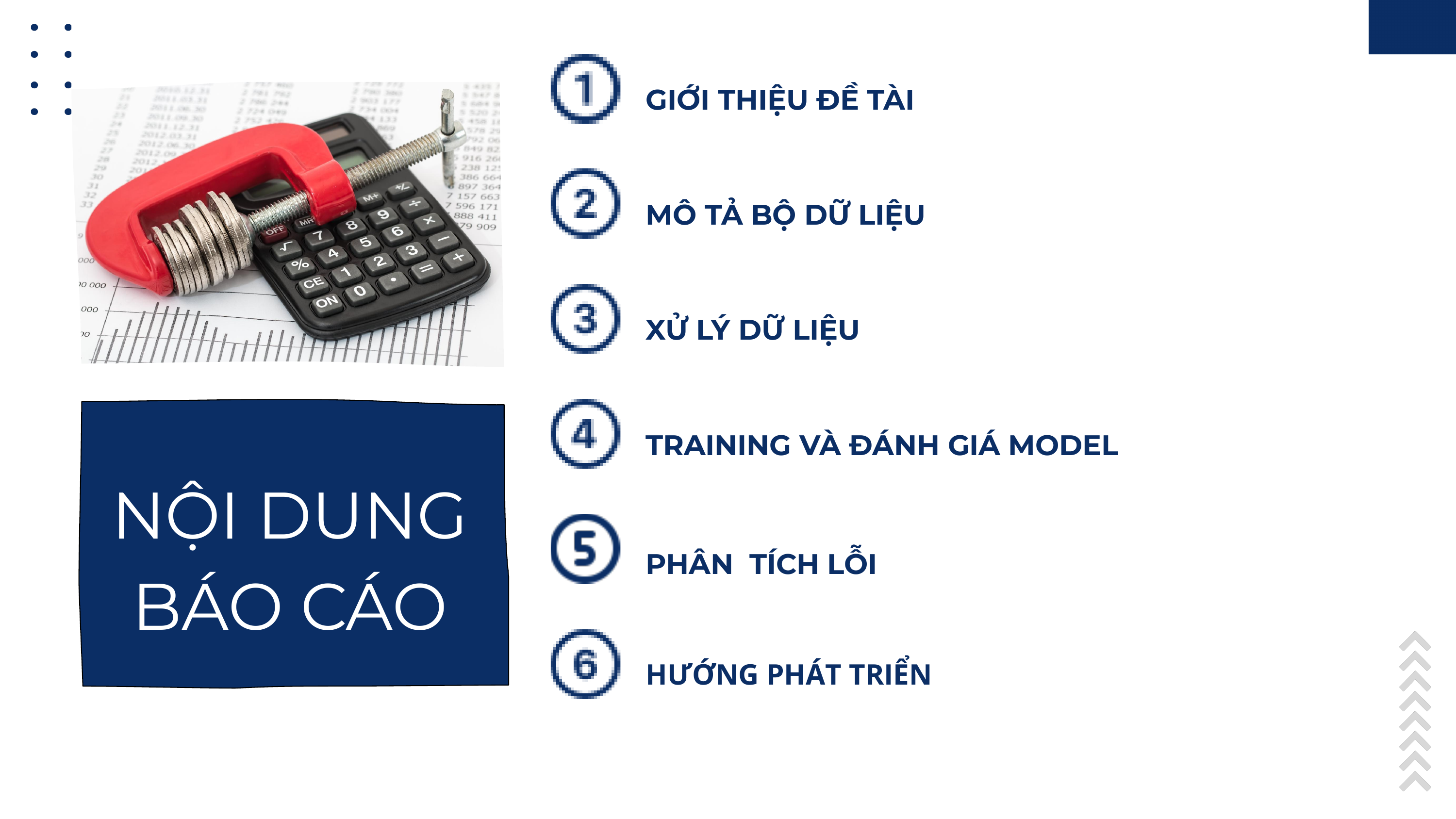

GIỚI THIỆU ĐỀ TÀI

MÔ TẢ BỘ DỮ LIỆU

XỬ LÝ DỮ LIỆU

TRAINING VÀ ĐÁNH GIÁ MODEL
NỘI DUNG BÁO CÁO

PHÂN  TÍCH LỖI

HƯỚNG PHÁT TRIỂN